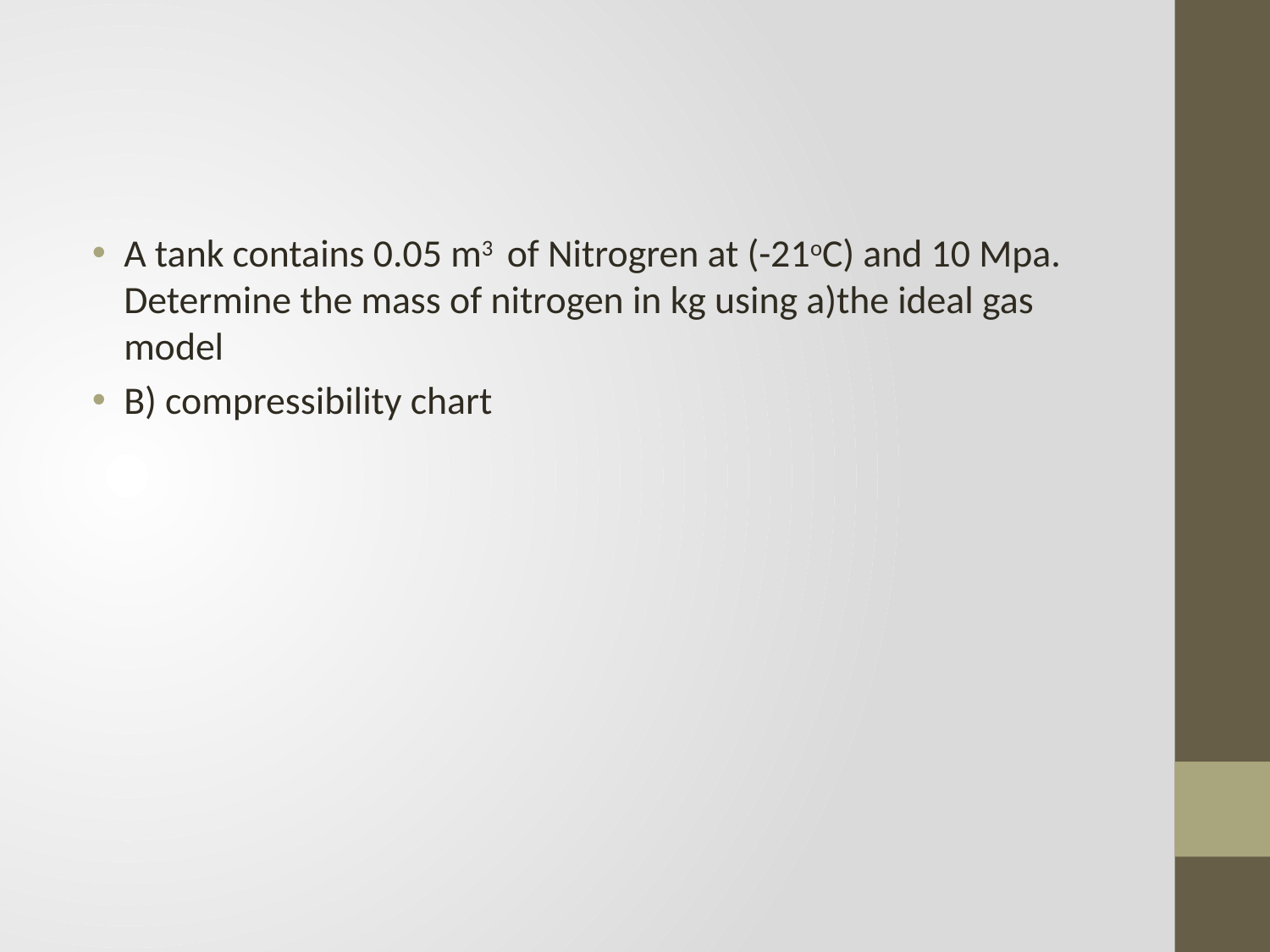

A tank contains 0.05 m3  of Nitrogren at (-21oC) and 10 Mpa. Determine the mass of nitrogen in kg using a)the ideal gas model
B) compressibility chart